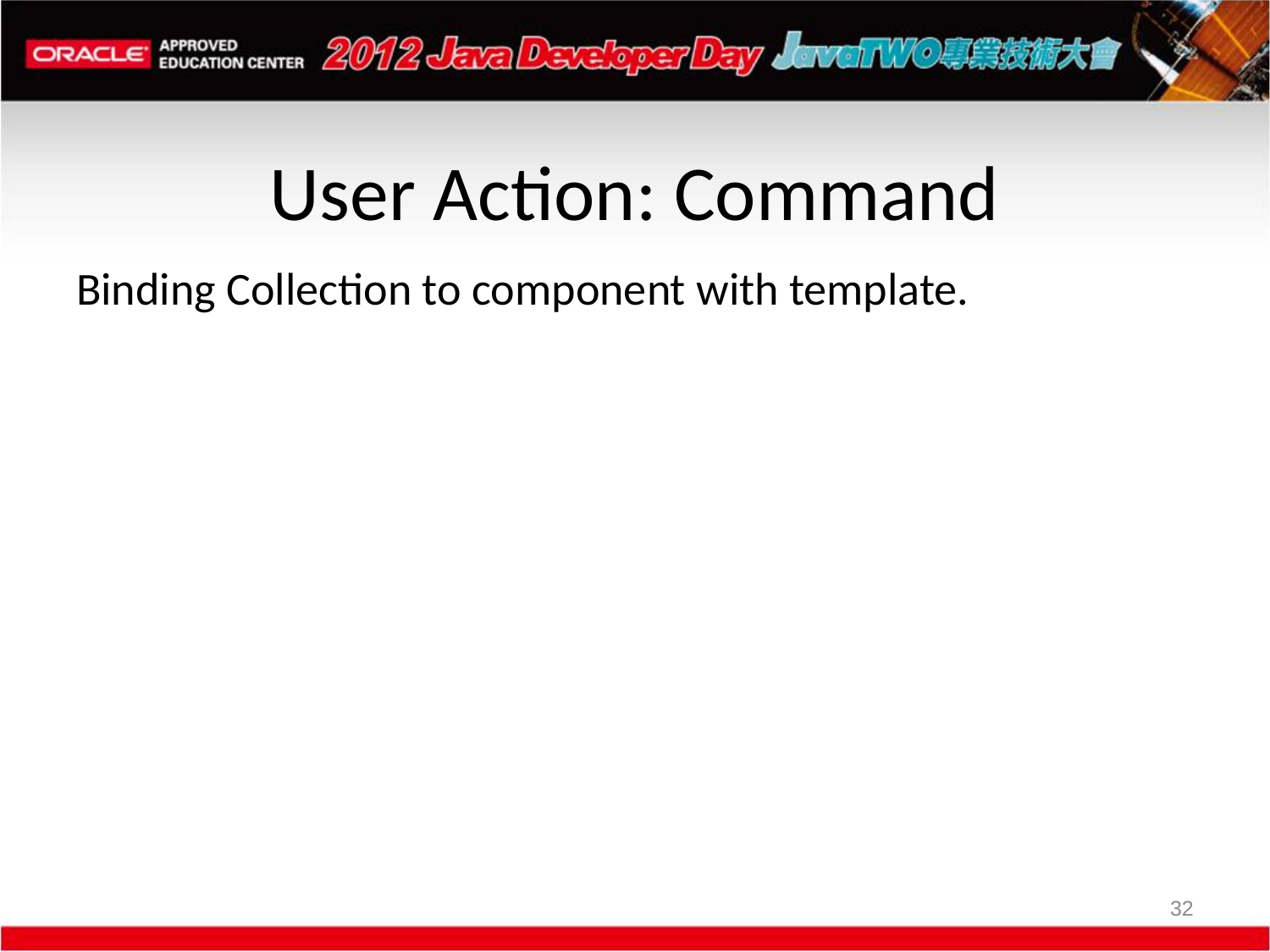

# User Action: Command
Binding Collection to component with template.

32